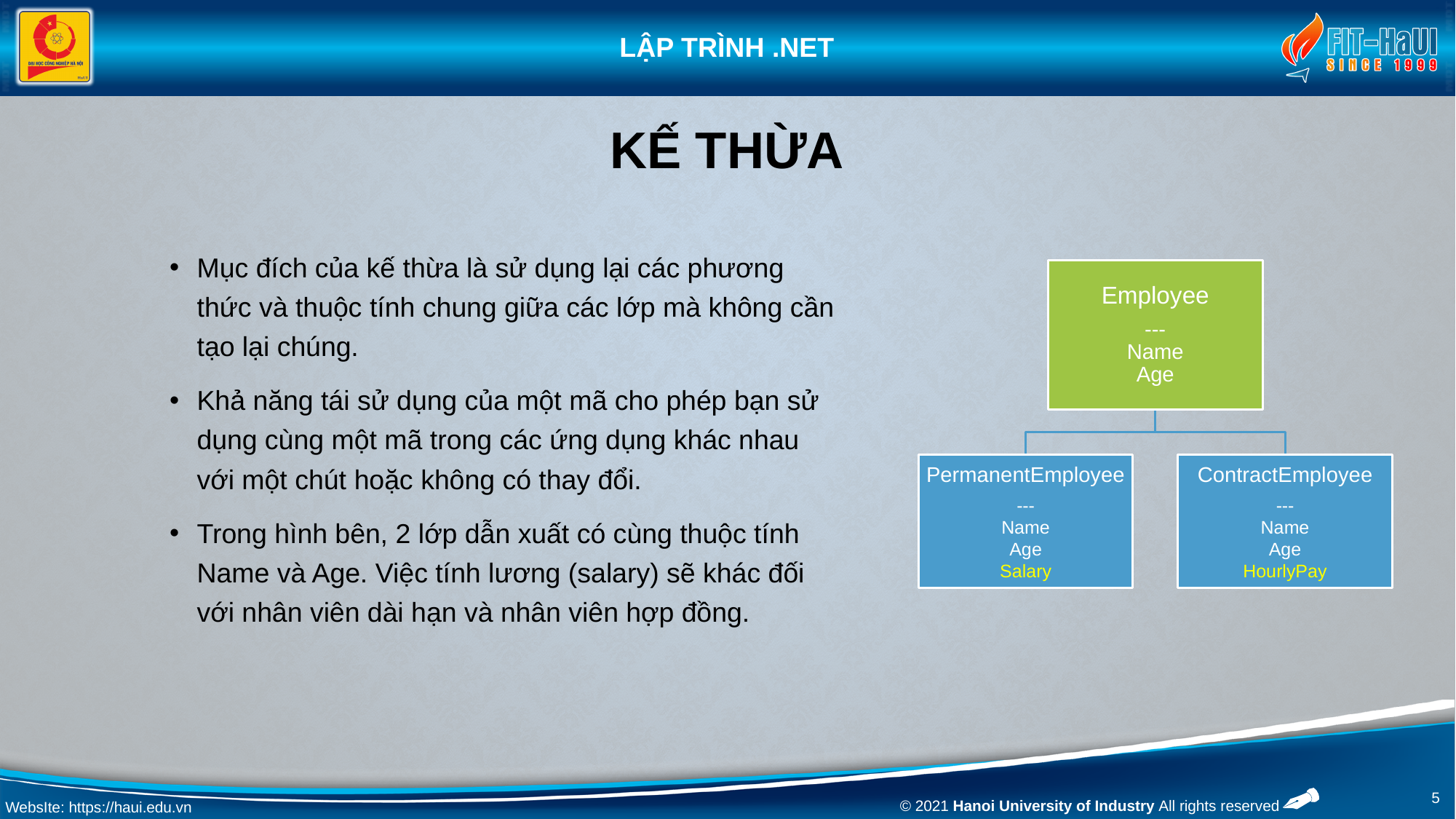

# Kế thừa
Employee
---
Name
Age
PermanentEmployee
---
Name
Age
Salary
ContractEmployee
---
Name
Age
HourlyPay
Mục đích của kế thừa là sử dụng lại các phương thức và thuộc tính chung giữa các lớp mà không cần tạo lại chúng.
Khả năng tái sử dụng của một mã cho phép bạn sử dụng cùng một mã trong các ứng dụng khác nhau với một chút hoặc không có thay đổi.
Trong hình bên, 2 lớp dẫn xuất có cùng thuộc tính Name và Age. Việc tính lương (salary) sẽ khác đối với nhân viên dài hạn và nhân viên hợp đồng.